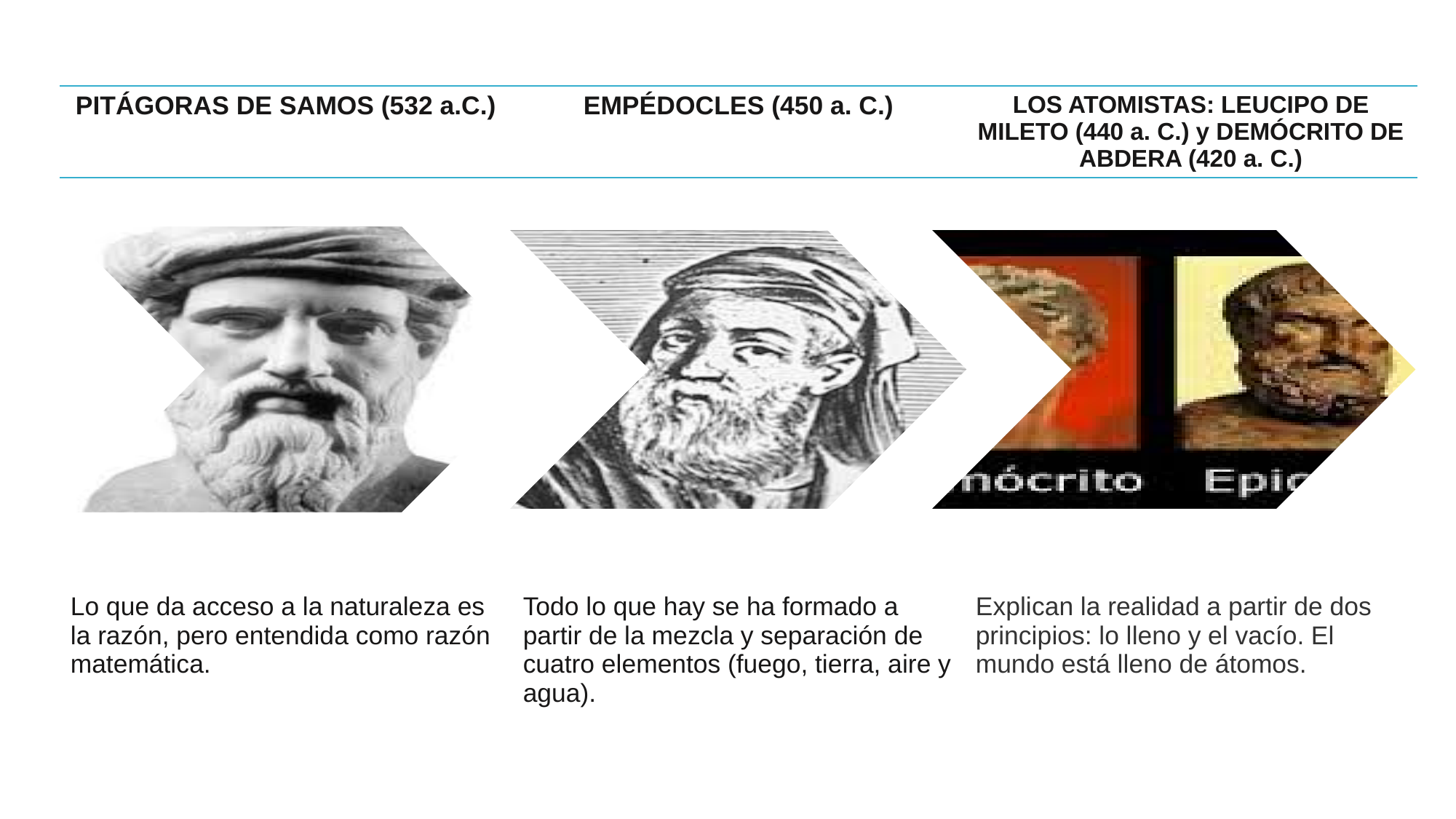

| PITÁGORAS DE SAMOS (532 a.C.) | EMPÉDOCLES (450 a. C.) | LOS ATOMISTAS: LEUCIPO DE MILETO (440 a. C.) y DEMÓCRITO DE ABDERA (420 a. C.) |
| --- | --- | --- |

| Lo que da acceso a la naturaleza es la razón, pero entendida como razón matemática. | Todo lo que hay se ha formado a partir de la mezcla y separación de cuatro elementos (fuego, tierra, aire y agua). | Explican la realidad a partir de dos principios: lo lleno y el vacío. El mundo está lleno de átomos. |
| --- | --- | --- |